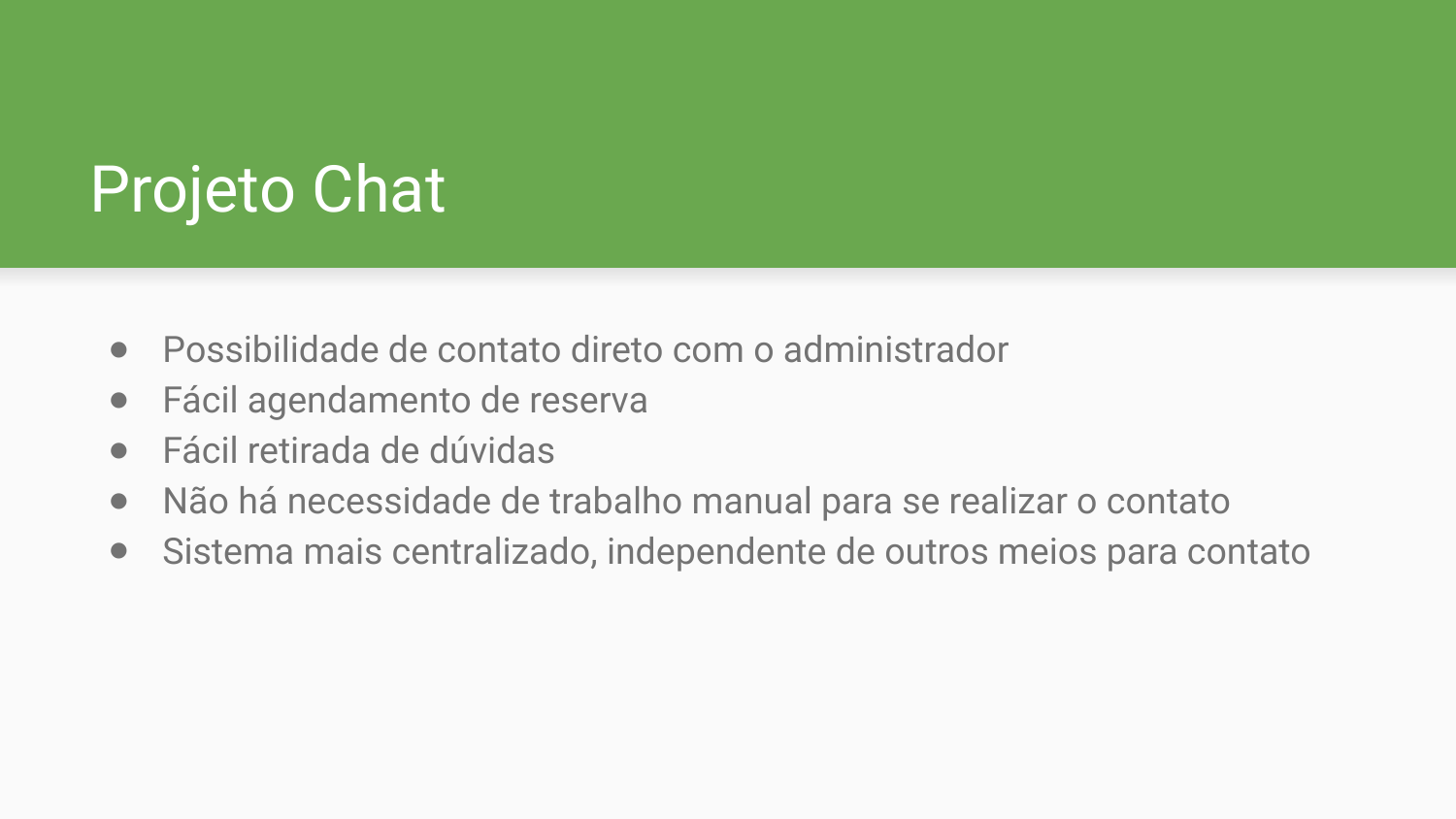

# Projeto Chat
Possibilidade de contato direto com o administrador
Fácil agendamento de reserva
Fácil retirada de dúvidas
Não há necessidade de trabalho manual para se realizar o contato
Sistema mais centralizado, independente de outros meios para contato